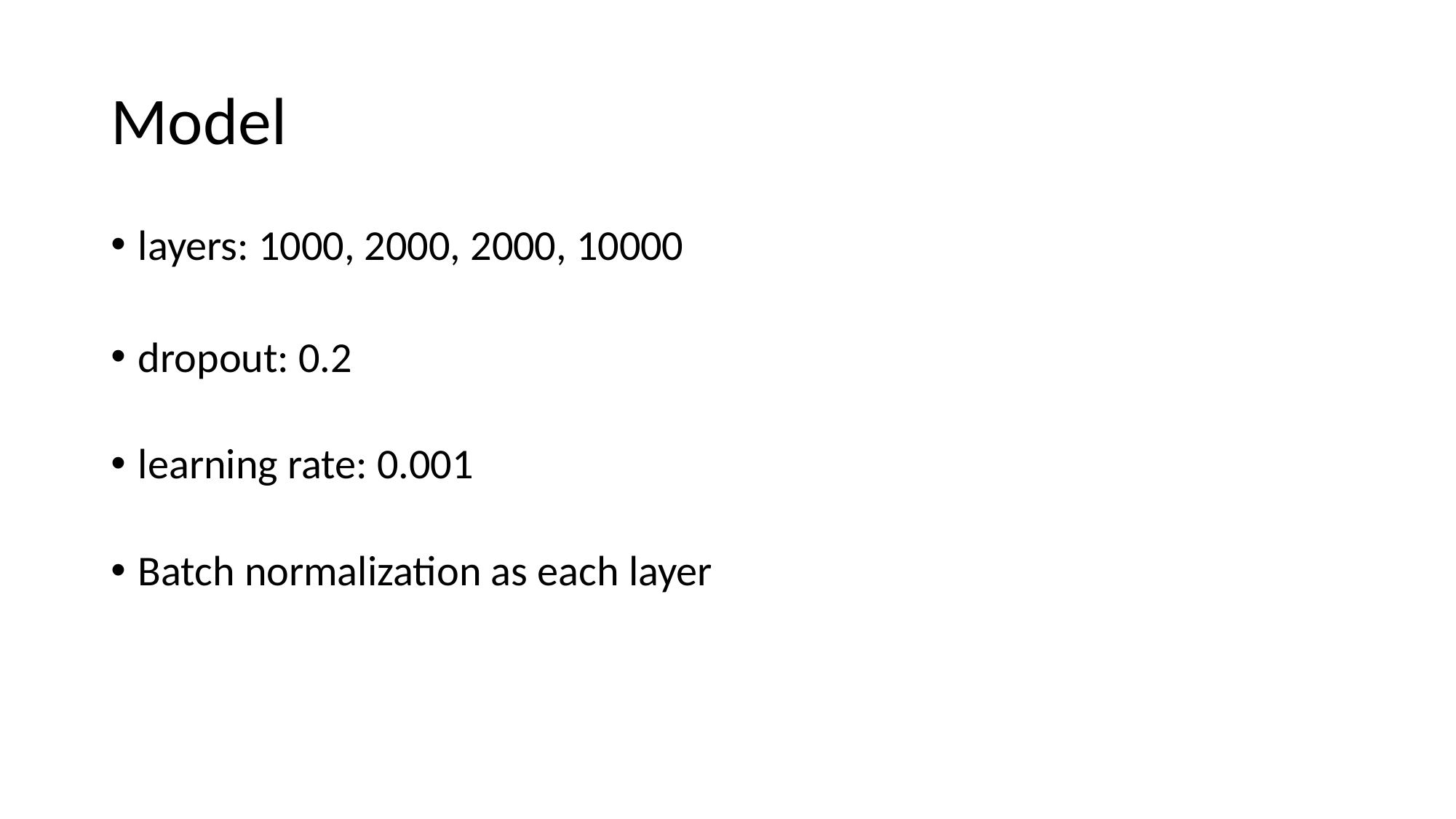

# Model
layers: 1000, 2000, 2000, 10000
dropout: 0.2
learning rate: 0.001
Batch normalization as each layer